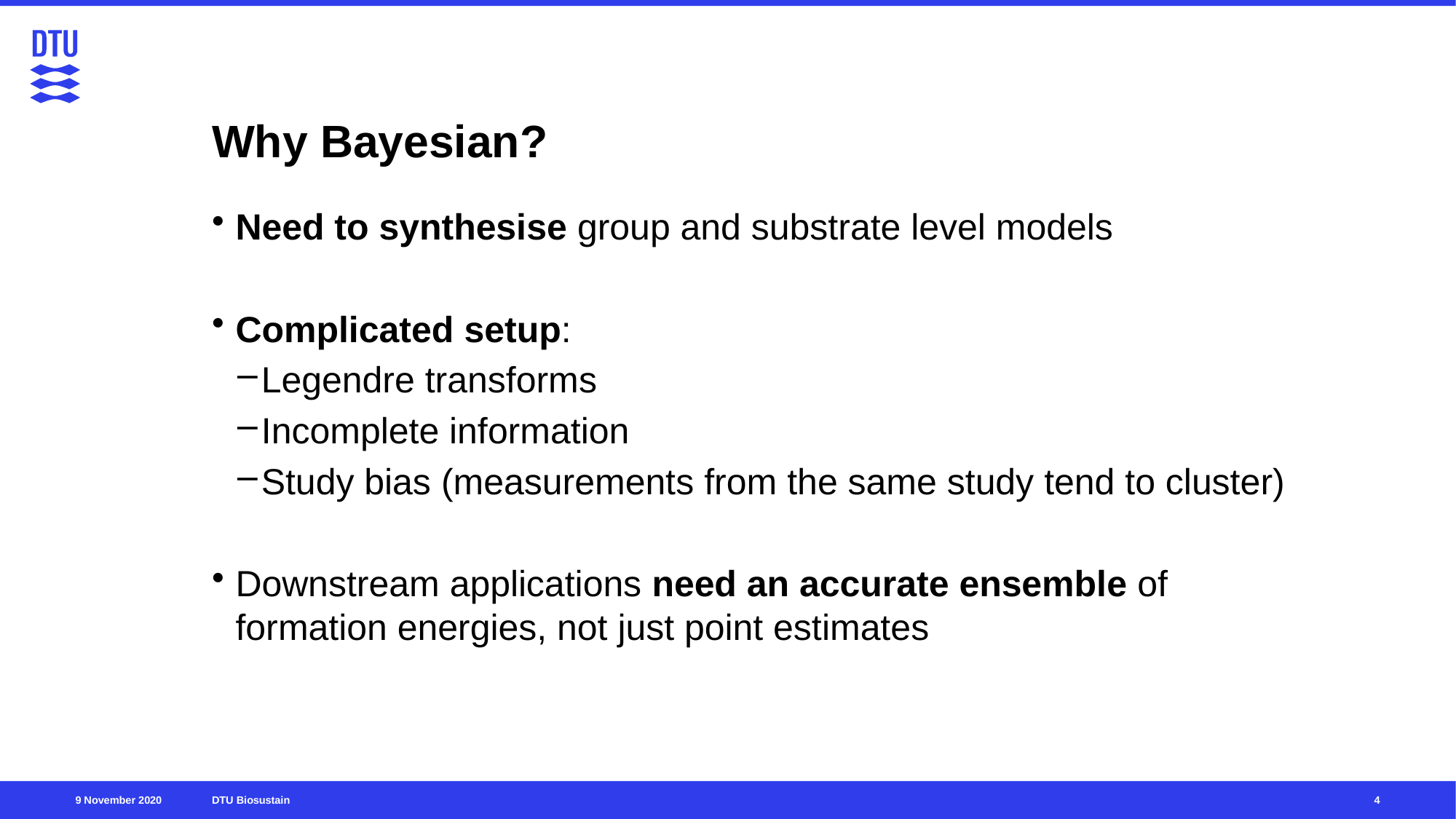

# Why Bayesian?
Need to synthesise group and substrate level models

Complicated setup:
Legendre transforms
Incomplete information
Study bias (measurements from the same study tend to cluster)

Downstream applications need an accurate ensemble of formation energies, not just point estimates
4